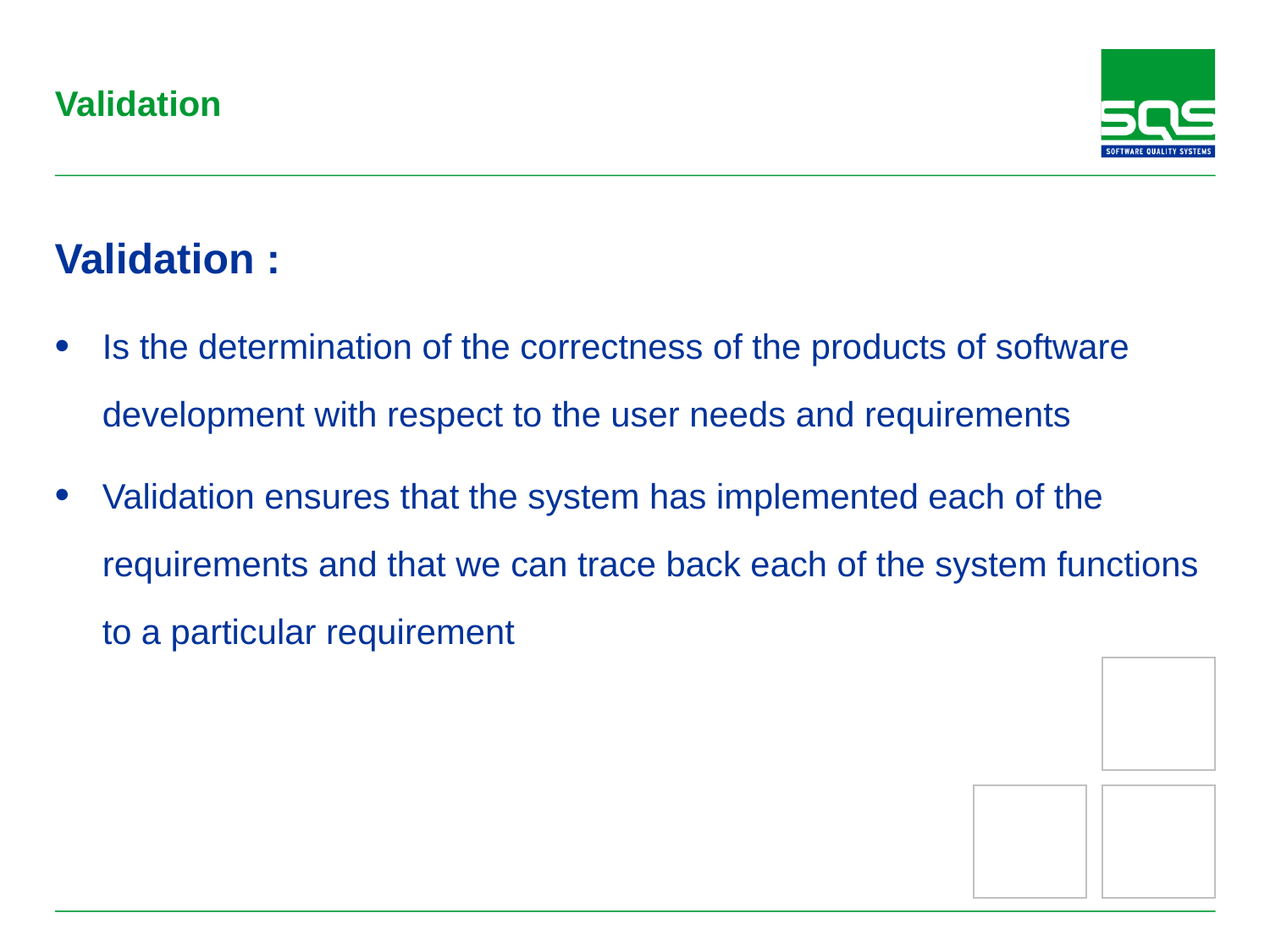

# Validation

Validation :
Is the determination of the correctness of the products of software development with respect to the user needs and requirements
Validation ensures that the system has implemented each of the requirements and that we can trace back each of the system functions to a particular requirement